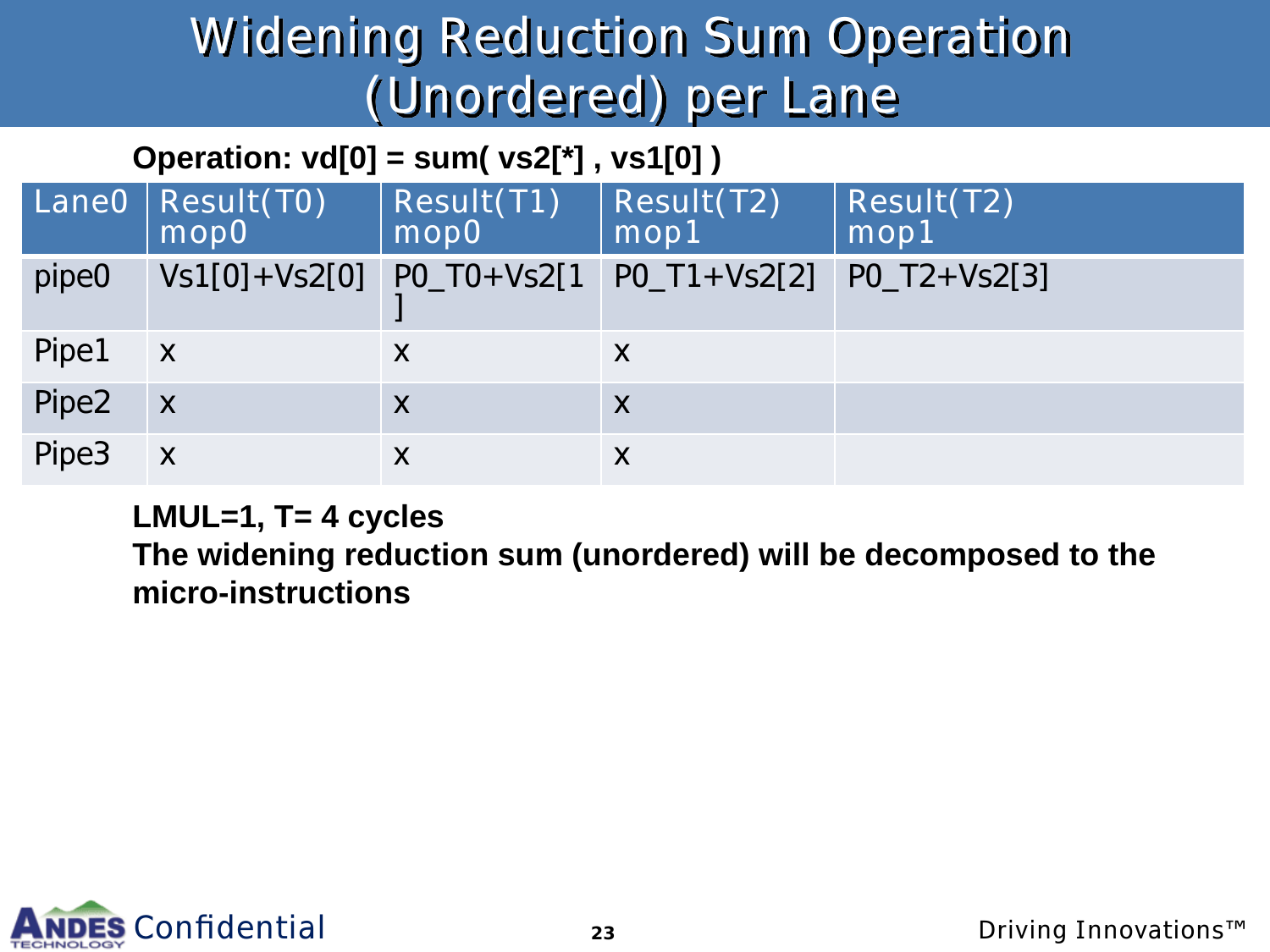

# Widening Reduction Sum Operation (Unordered) per Lane

Operation: vd[0] = sum( vs2[*] , vs1[0] )
| Lane0 | Result(T0) mop0 | Result(T1) mop0 | Result(T2) mop1 | Result(T2) mop1 |
| --- | --- | --- | --- | --- |
| pipe0 | Vs1[0]+Vs2[0] | P0\_T0+Vs2[1] | P0\_T1+Vs2[2] | P0\_T2+Vs2[3] |
| Pipe1 | x | x | x |  |
| Pipe2 | x | x | x |  |
| Pipe3 | x | x | x |  |
LMUL=1, T= 4 cycles
The widening reduction sum (unordered) will be decomposed to the micro-instructions